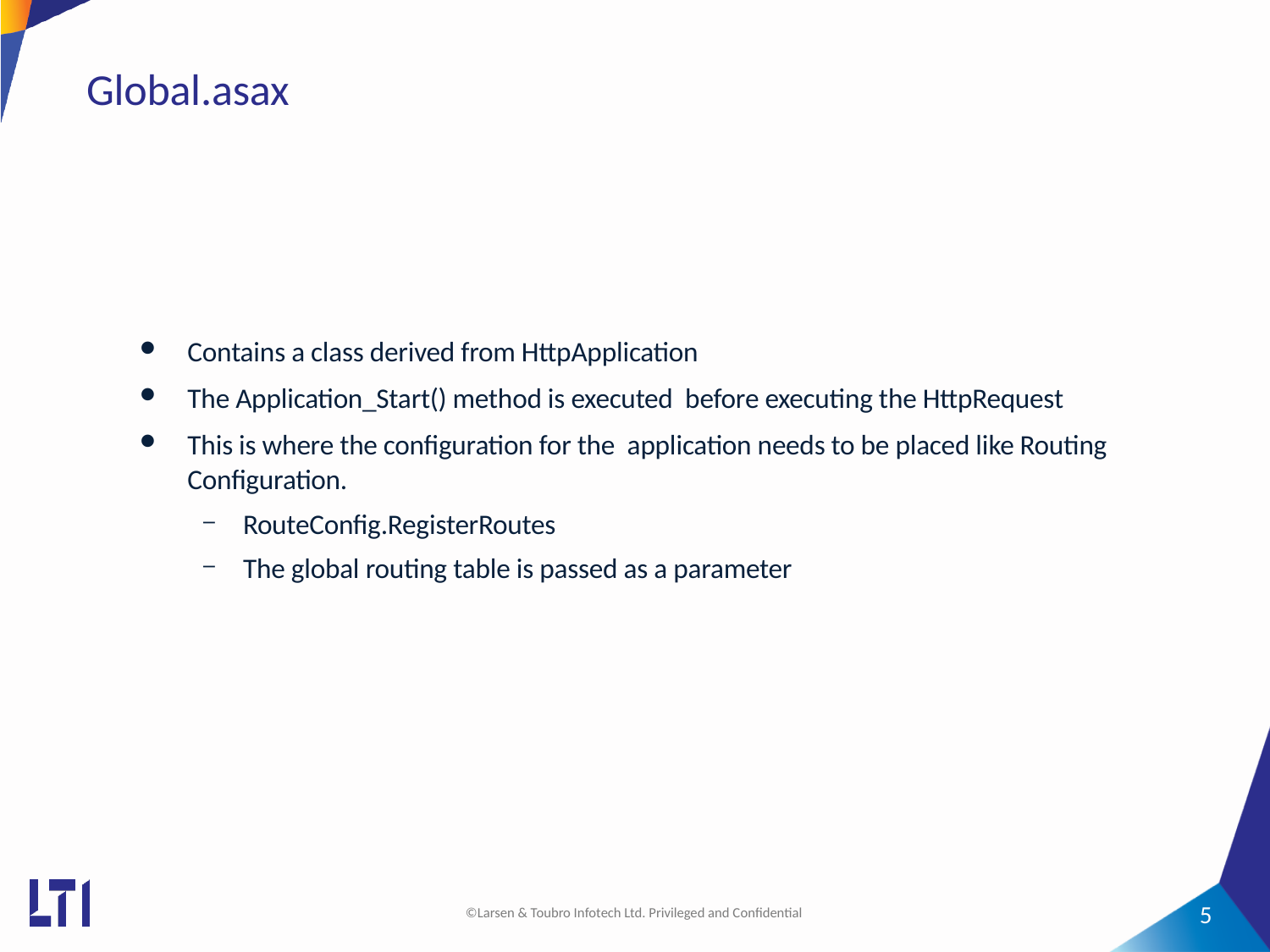

# Global.asax
Contains a class derived from HttpApplication
The Application_Start() method is executed  before executing the HttpRequest
This is where the configuration for the  application needs to be placed like Routing  Configuration.
RouteConfig.RegisterRoutes
The global routing table is passed as a parameter